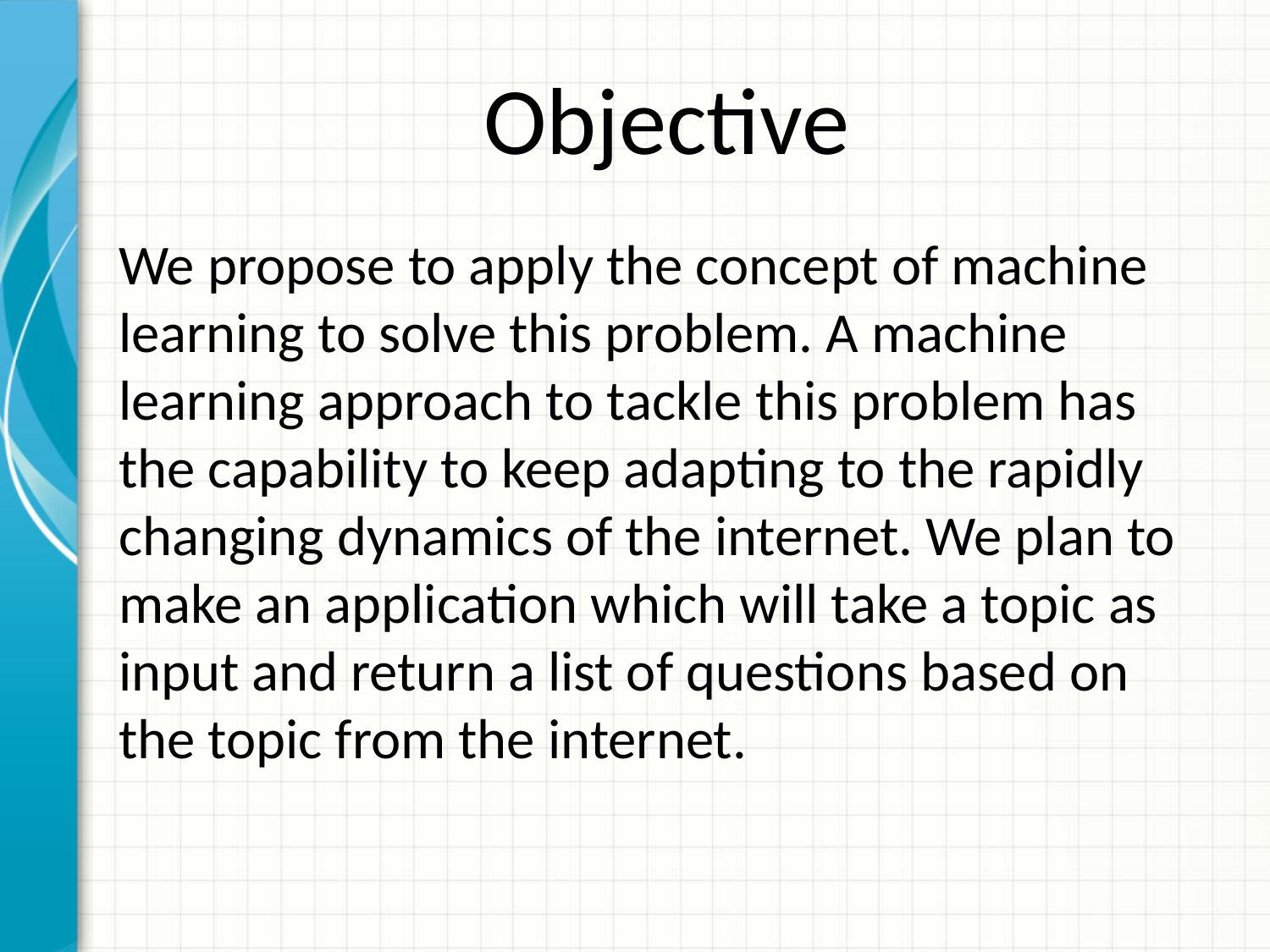

# Objective
We propose to apply the concept of machine learning to solve this problem. A machine learning approach to tackle this problem has the capability to keep adapting to the rapidly changing dynamics of the internet. We plan to make an application which will take a topic as input and return a list of questions based on the topic from the internet.